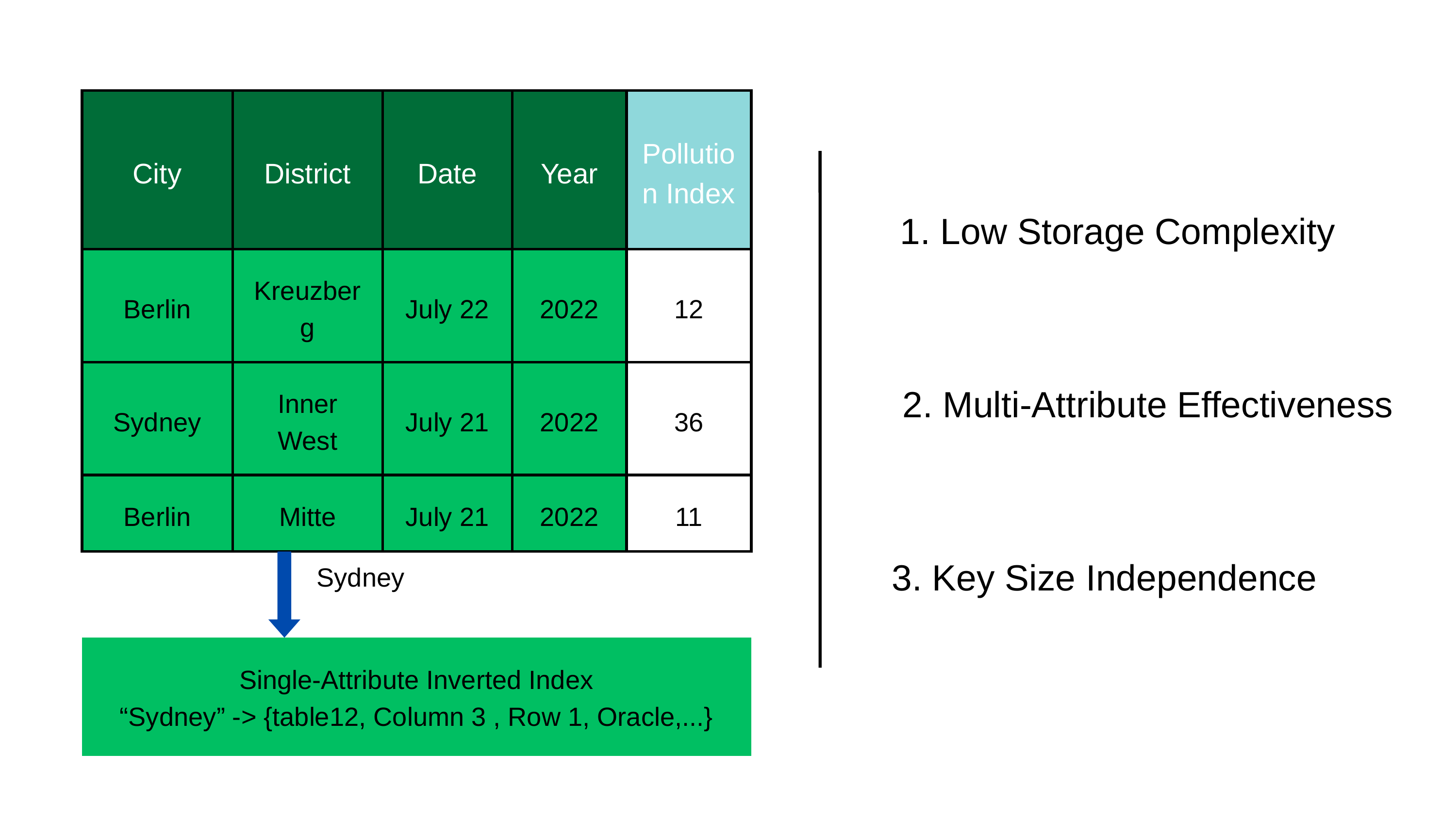

| City | District | Date | Year | Pollution Index |
| --- | --- | --- | --- | --- |
| Berlin | Kreuzberg | July 22 | 2022 | 12 |
| Sydney | Inner West | July 21 | 2022 | 36 |
| Berlin | Mitte | July 21 | 2022 | 11 |

1. Low Storage Complexity
      2. Multi-Attribute Effectiveness
3. Key Size Independence
Sydney

Single-Attribute Inverted Index
“Sydney” -> {table12, Column 3 , Row 1, Oracle,...}